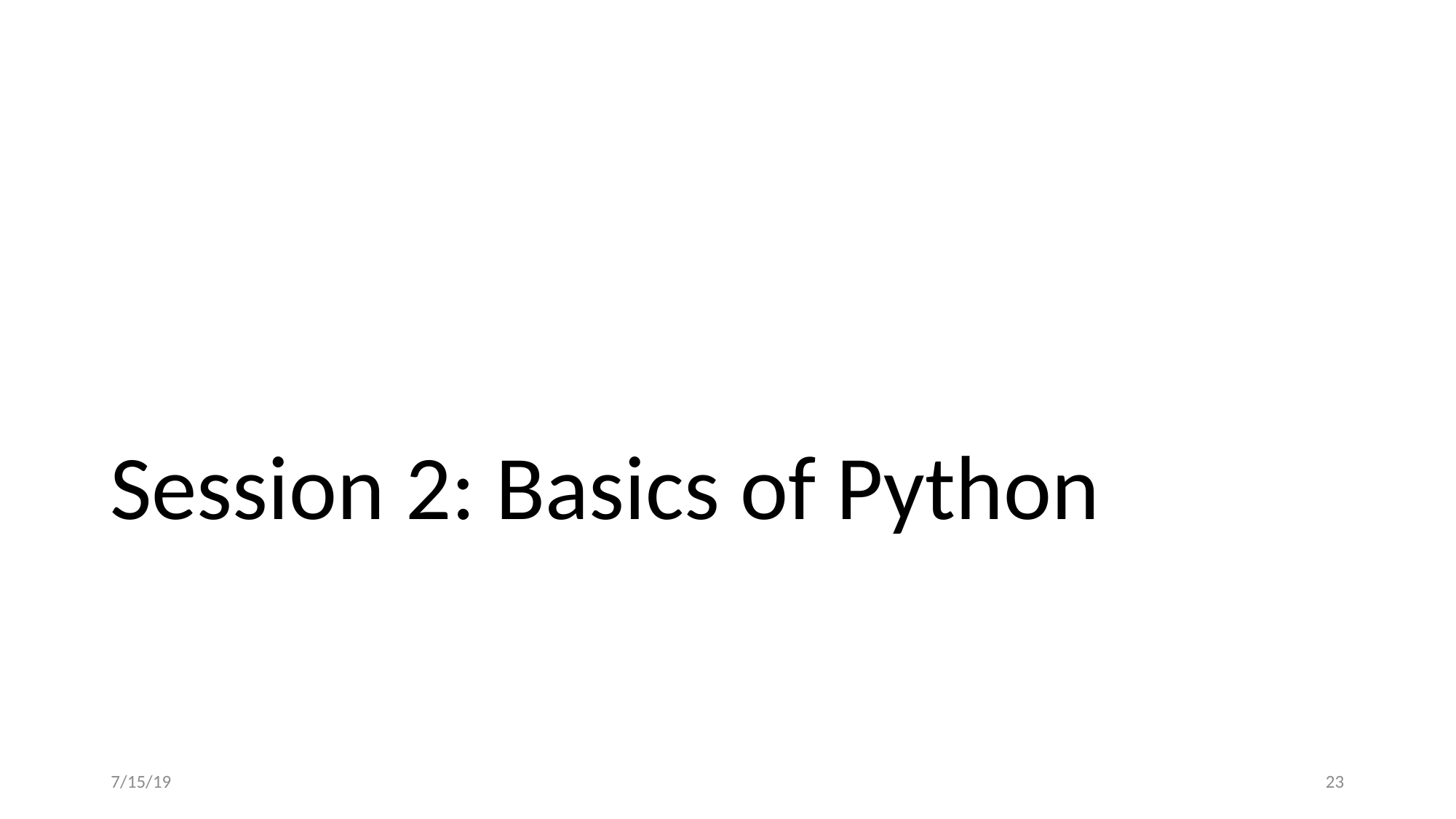

# Session 2: Basics of Python

7/15/19
23